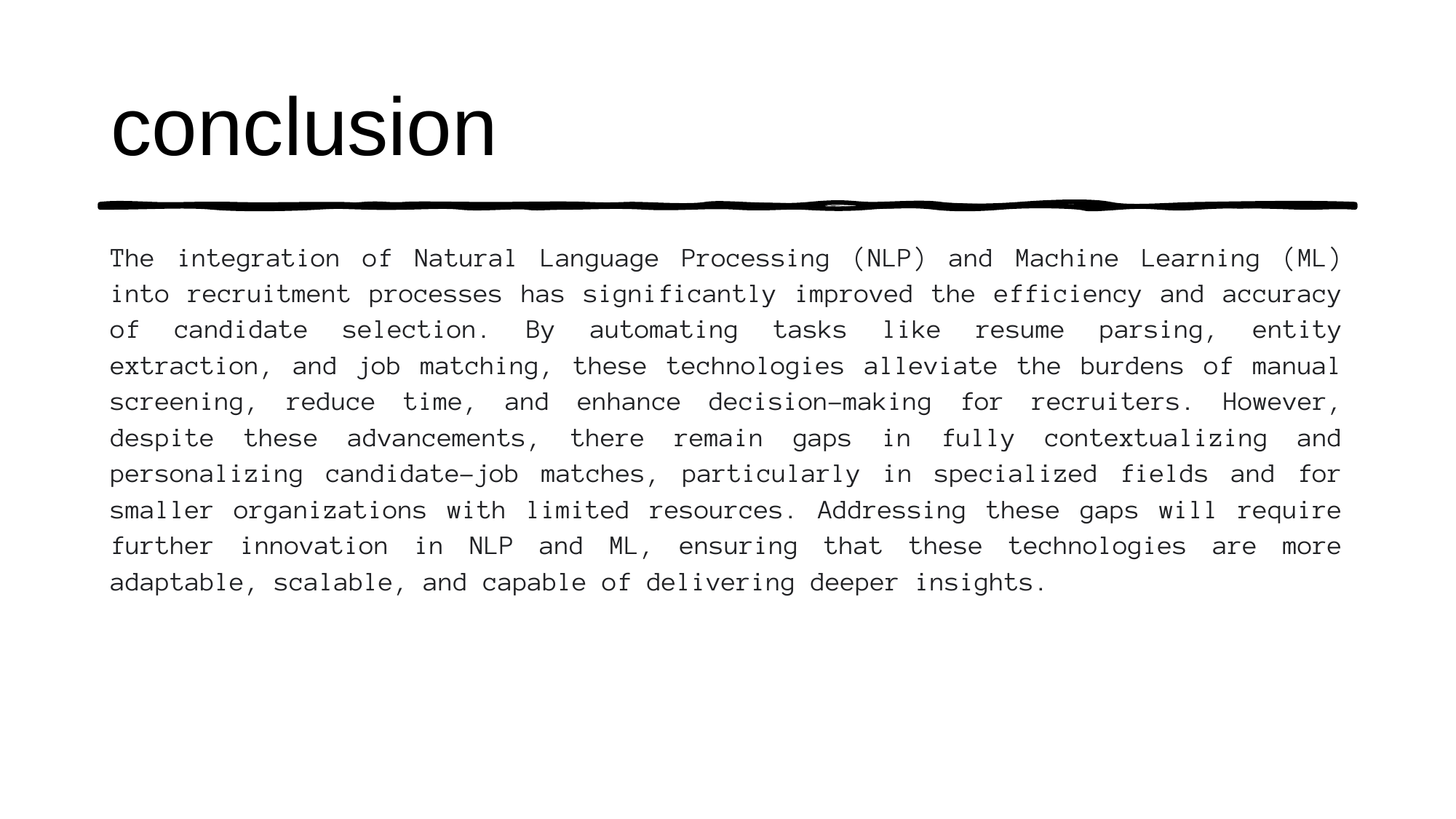

# conclusion
The integration of Natural Language Processing (NLP) and Machine Learning (ML) into recruitment processes has significantly improved the efficiency and accuracy of candidate selection. By automating tasks like resume parsing, entity extraction, and job matching, these technologies alleviate the burdens of manual screening, reduce time, and enhance decision-making for recruiters. However, despite these advancements, there remain gaps in fully contextualizing and personalizing candidate-job matches, particularly in specialized fields and for smaller organizations with limited resources. Addressing these gaps will require further innovation in NLP and ML, ensuring that these technologies are more adaptable, scalable, and capable of delivering deeper insights.